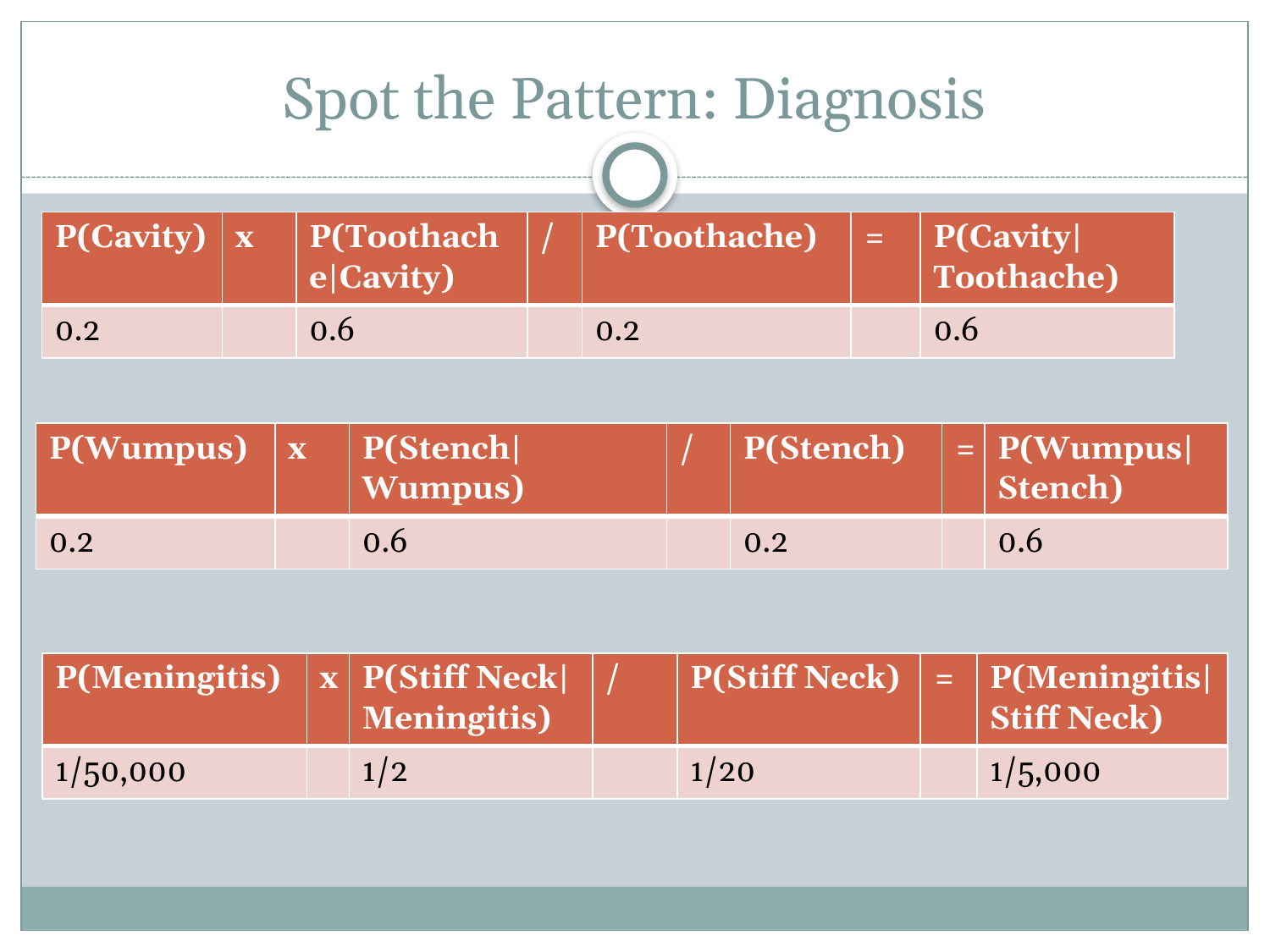

# Spot the Pattern: Diagnosis
| P(Cavity) | x | P(Toothache|Cavity) | / | P(Toothache) | = | P(Cavity|Toothache) |
| --- | --- | --- | --- | --- | --- | --- |
| 0.2 |  | 0.6 |  | 0.2 |  | 0.6 |
| P(Wumpus) | x | P(Stench|Wumpus) | / | P(Stench) | = | P(Wumpus|Stench) |
| --- | --- | --- | --- | --- | --- | --- |
| 0.2 |  | 0.6 |  | 0.2 |  | 0.6 |
| P(Meningitis) | x | P(Stiff Neck| Meningitis) | / | P(Stiff Neck) | = | P(Meningitis|Stiff Neck) |
| --- | --- | --- | --- | --- | --- | --- |
| 1/50,000 |  | 1/2 |  | 1/20 |  | 1/5,000 |